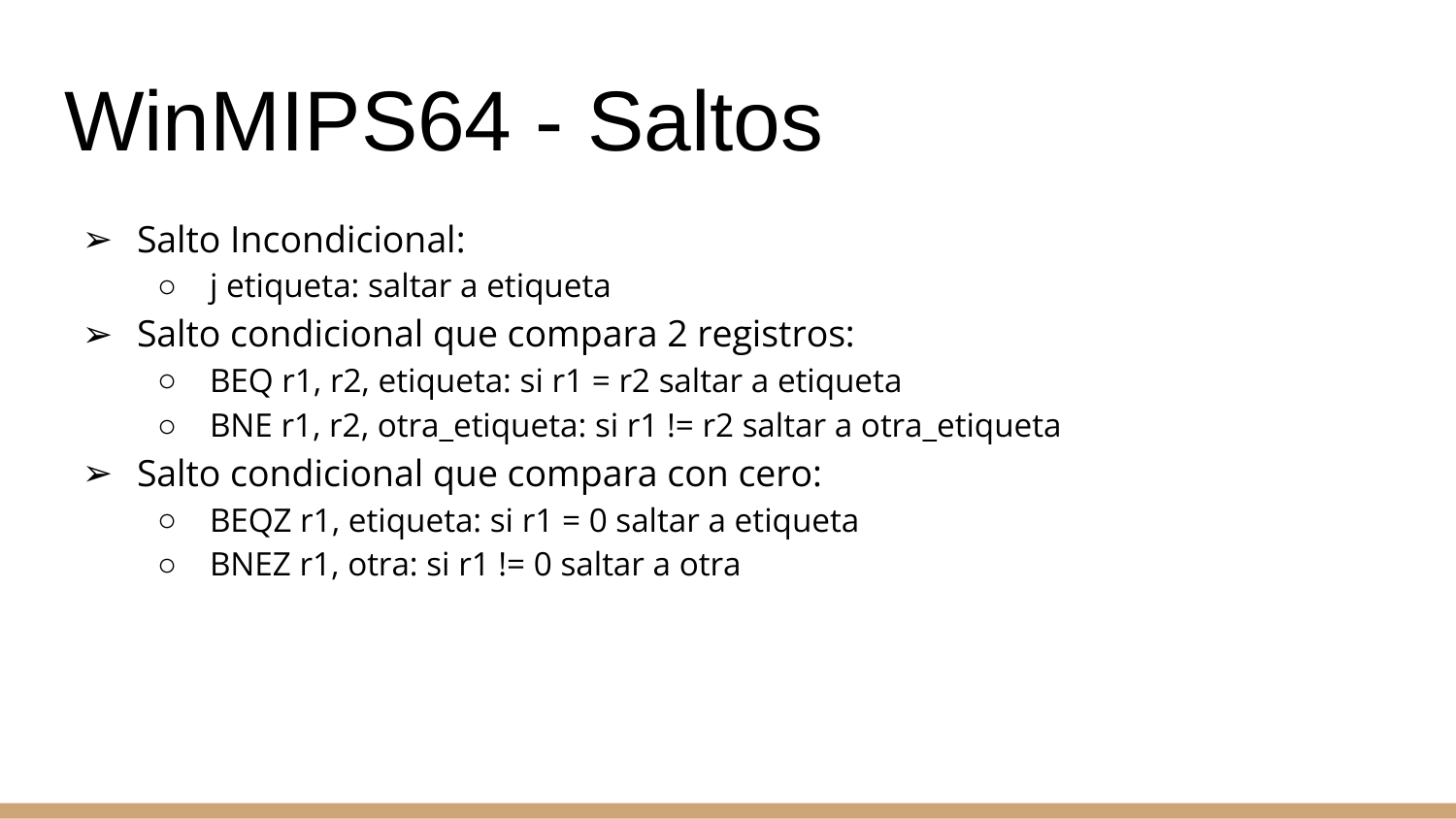

# WinMIPS64 - Saltos
Salto Incondicional:
j etiqueta: saltar a etiqueta
Salto condicional que compara 2 registros:
BEQ r1, r2, etiqueta: si r1 = r2 saltar a etiqueta
BNE r1, r2, otra_etiqueta: si r1 != r2 saltar a otra_etiqueta
Salto condicional que compara con cero:
BEQZ r1, etiqueta: si r1 = 0 saltar a etiqueta
BNEZ r1, otra: si r1 != 0 saltar a otra